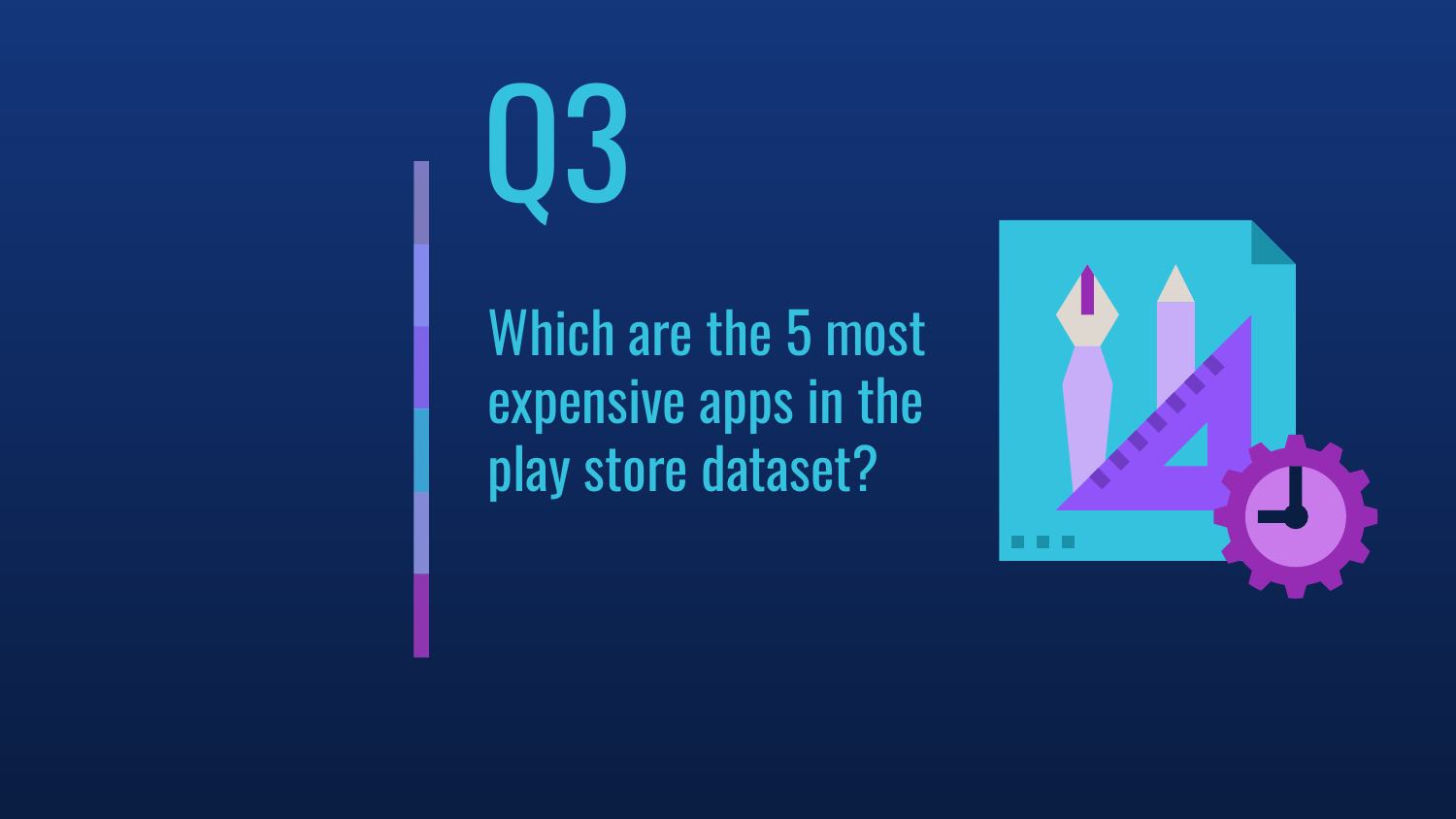

# Q3
Which are the 5 most expensive apps in the play store dataset?